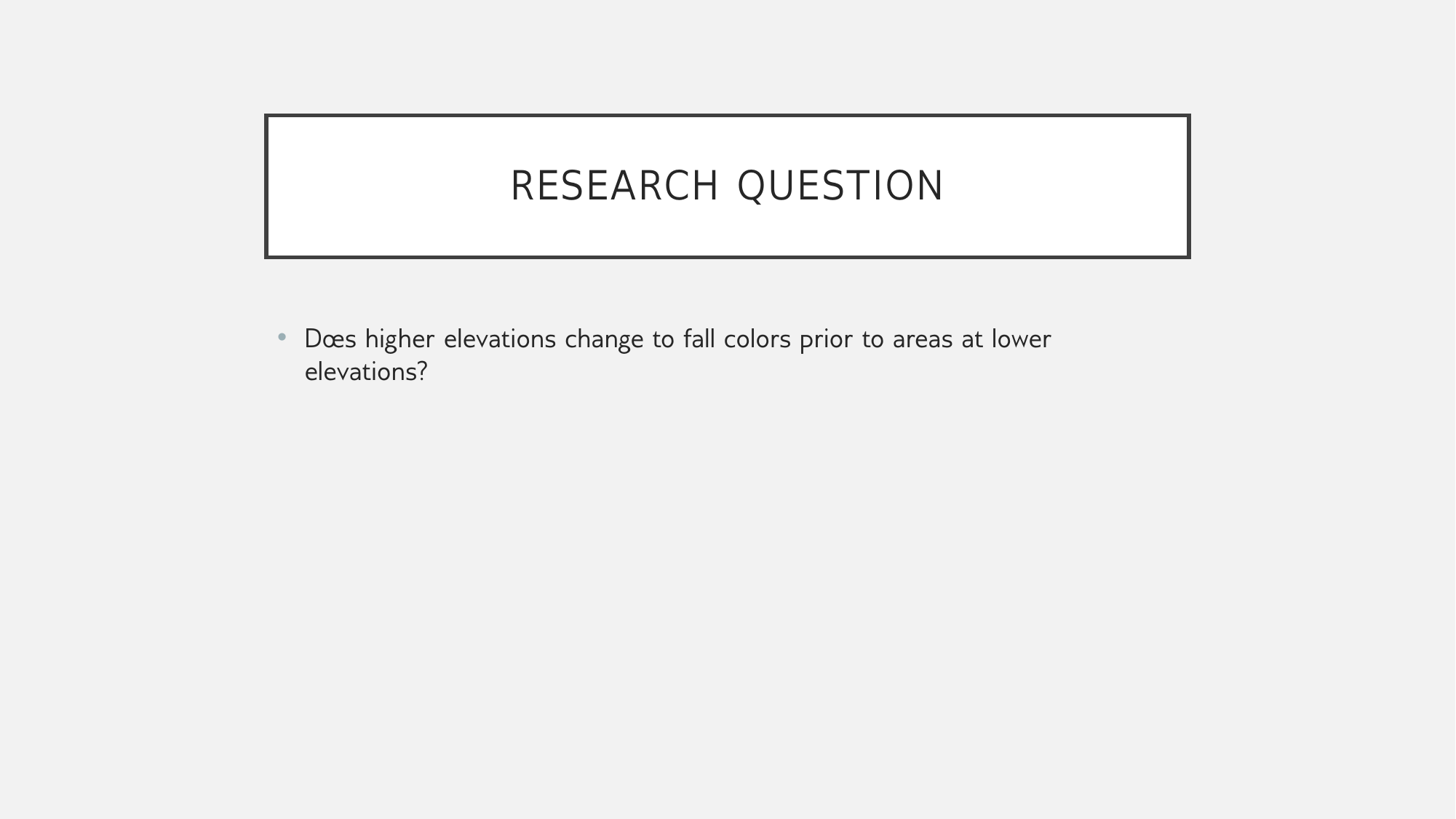

# Research question
Does higher elevations change to fall colors prior to areas at lower elevations?